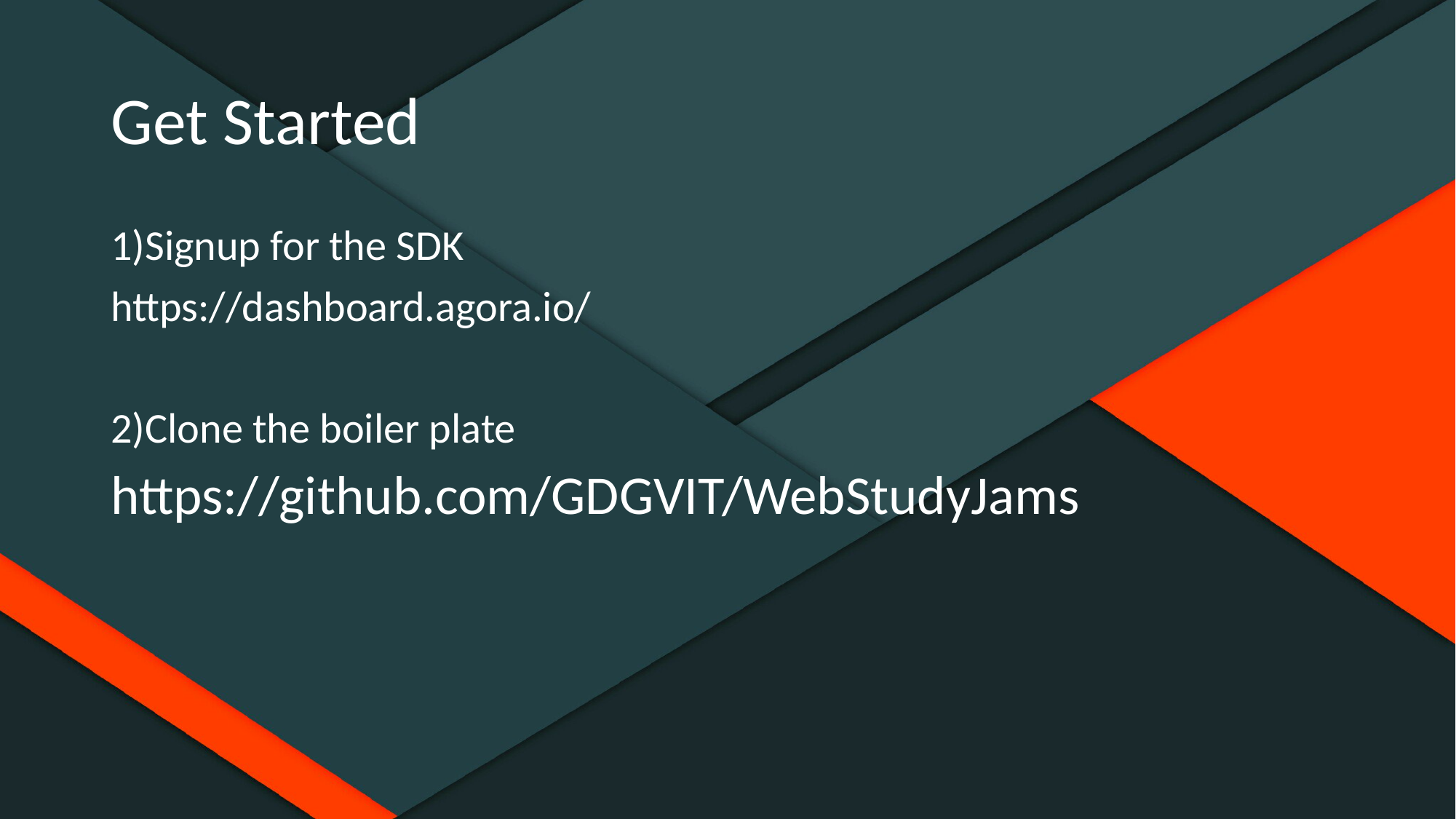

# Get Started
1)Signup for the SDK
https://dashboard.agora.io/

2)Clone the boiler plate
https://github.com/GDGVIT/WebStudyJams